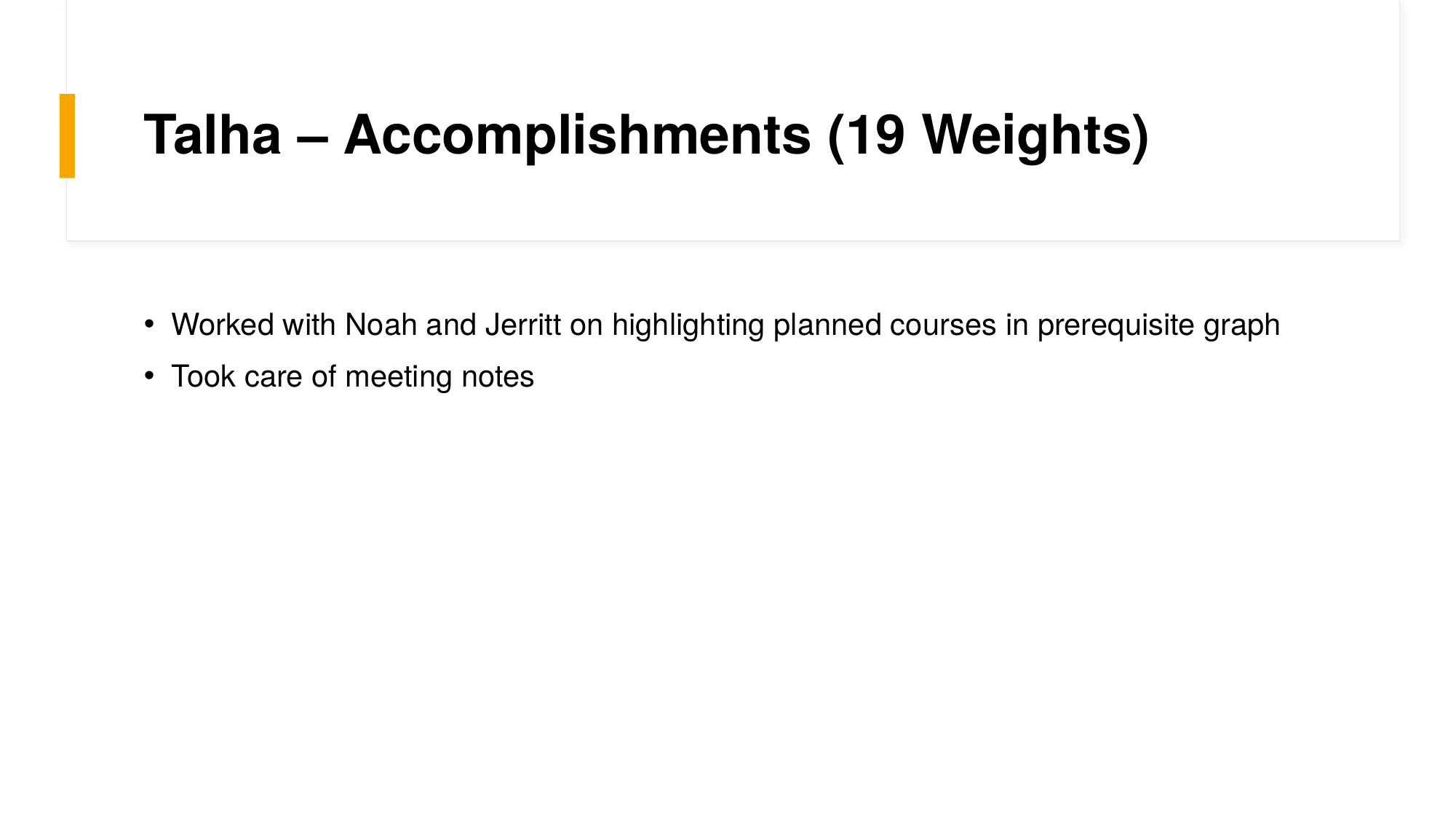

# Talha – Accomplishments (19 Weights)
Worked with Noah and Jerritt on highlighting planned courses in prerequisite graph
Took care of meeting notes